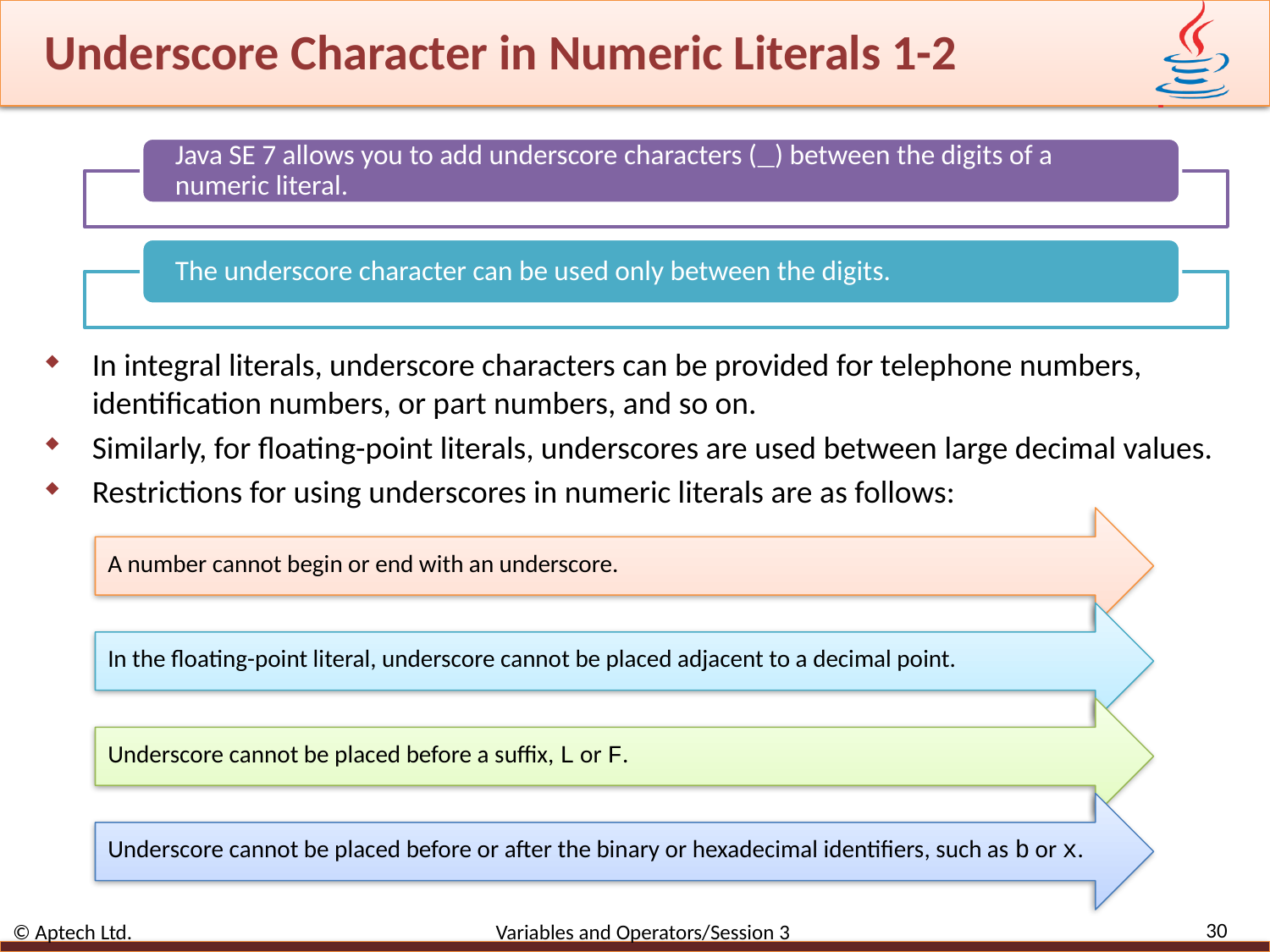

# Underscore Character in Numeric Literals 1-2
Java SE 7 allows you to add underscore characters (_) between the digits of a numeric literal.
The underscore character can be used only between the digits.
In integral literals, underscore characters can be provided for telephone numbers, identification numbers, or part numbers, and so on.
Similarly, for floating-point literals, underscores are used between large decimal values.
Restrictions for using underscores in numeric literals are as follows:
A number cannot begin or end with an underscore.
In the floating-point literal, underscore cannot be placed adjacent to a decimal point.
Underscore cannot be placed before a suffix, L or F.
Underscore cannot be placed before or after the binary or hexadecimal identifiers, such as b or x.
30
© Aptech Ltd.                                                                           Variables and Operators/Session 3